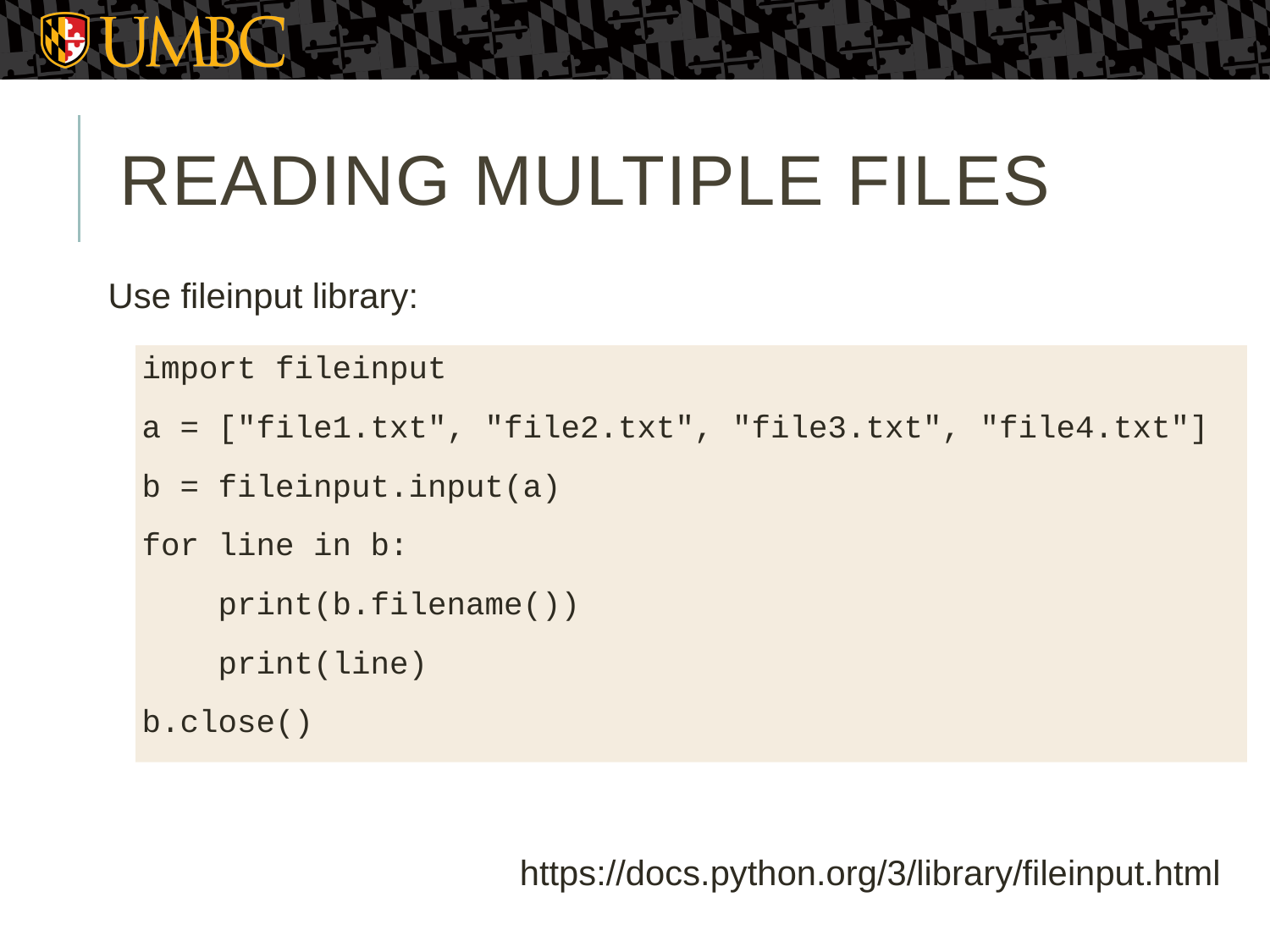

# Reading multiple files
Use fileinput library:
import fileinput
a = ["file1.txt", "file2.txt", "file3.txt", "file4.txt"]
b = fileinput.input(a)
for line in b:
    print(b.filename())
    print(line)
b.close()
https://docs.python.org/3/library/fileinput.html